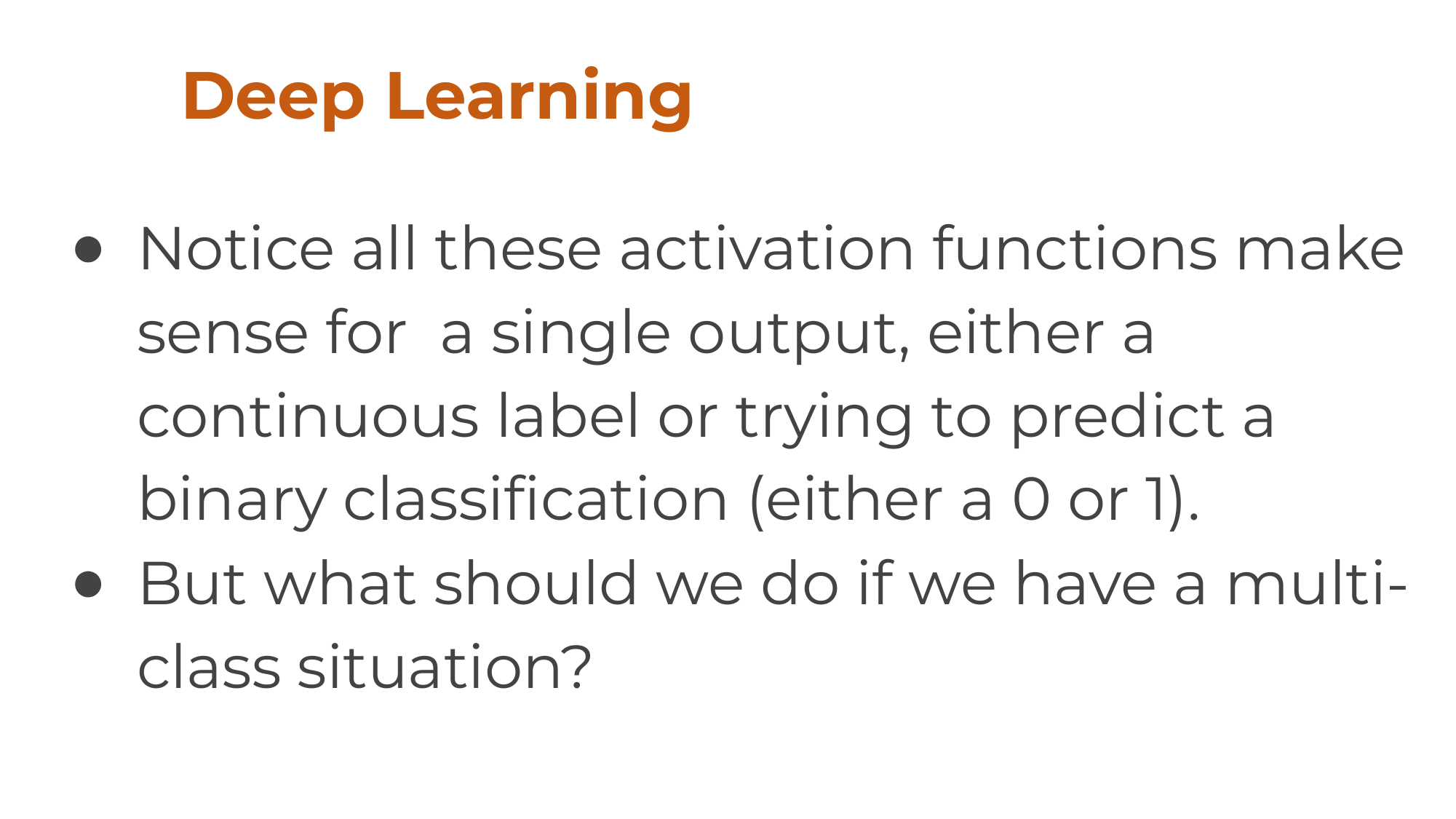

# Deep Learning

Notice all these activation functions make sense for  a single output, either a continuous label or trying to predict a binary classification (either a 0 or 1).
But what should we do if we have a multi-class situation?